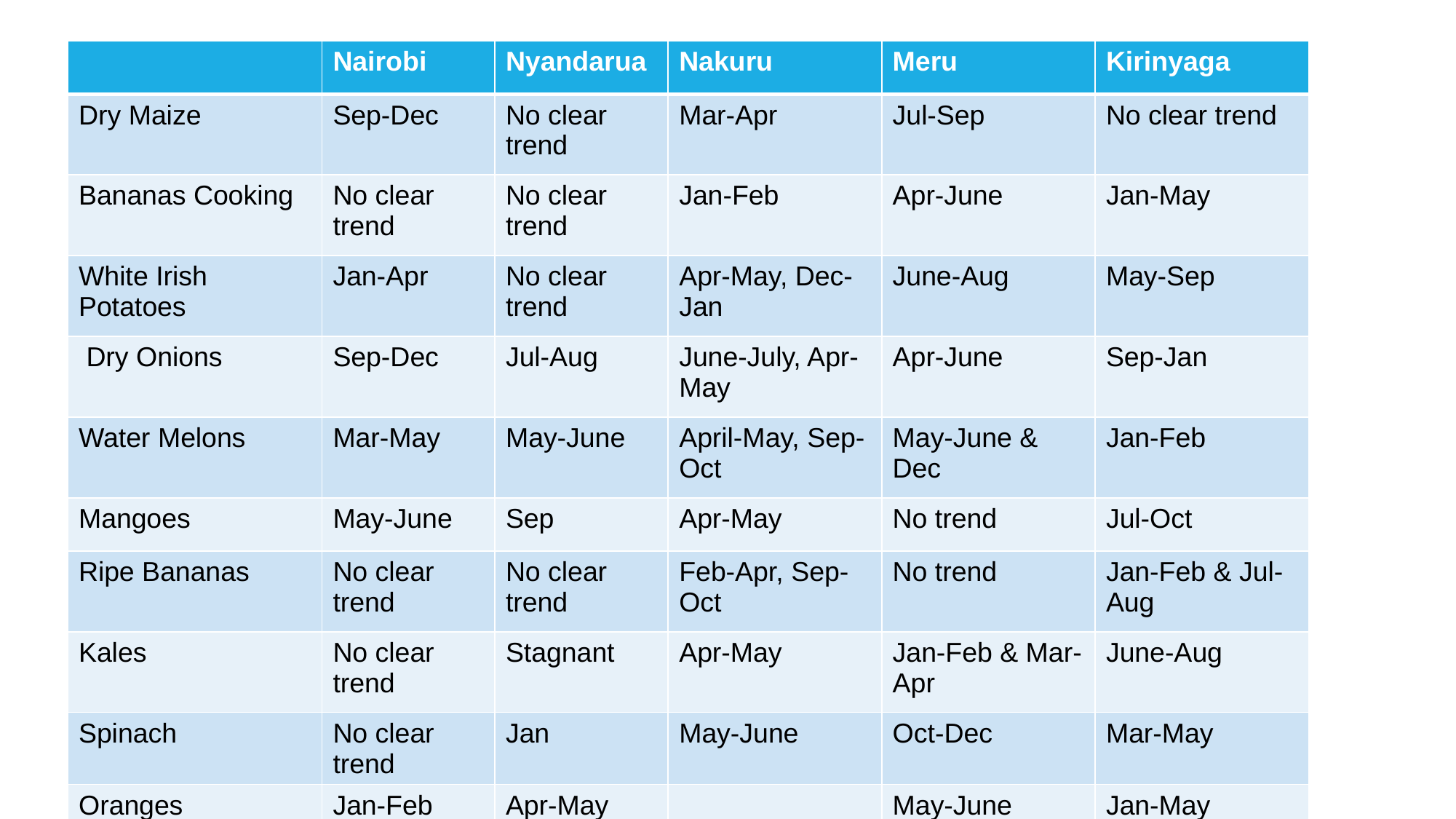

|  | Nairobi | Nyandarua | Nakuru | Meru | Kirinyaga |
| --- | --- | --- | --- | --- | --- |
| Dry Maize | Sep-Dec | No clear trend | Mar-Apr | Jul-Sep | No clear trend |
| Bananas Cooking | No clear trend | No clear trend | Jan-Feb | Apr-June | Jan-May |
| White Irish Potatoes | Jan-Apr | No clear trend | Apr-May, Dec-Jan | June-Aug | May-Sep |
| Dry Onions | Sep-Dec | Jul-Aug | June-July, Apr-May | Apr-June | Sep-Jan |
| Water Melons | Mar-May | May-June | April-May, Sep-Oct | May-June & Dec | Jan-Feb |
| Mangoes | May-June | Sep | Apr-May | No trend | Jul-Oct |
| Ripe Bananas | No clear trend | No clear trend | Feb-Apr, Sep-Oct | No trend | Jan-Feb & Jul-Aug |
| Kales | No clear trend | Stagnant | Apr-May | Jan-Feb & Mar-Apr | June-Aug |
| Spinach | No clear trend | Jan | May-June | Oct-Dec | Mar-May |
| Oranges | Jan-Feb | Apr-May |  | May-June | Jan-May |
#